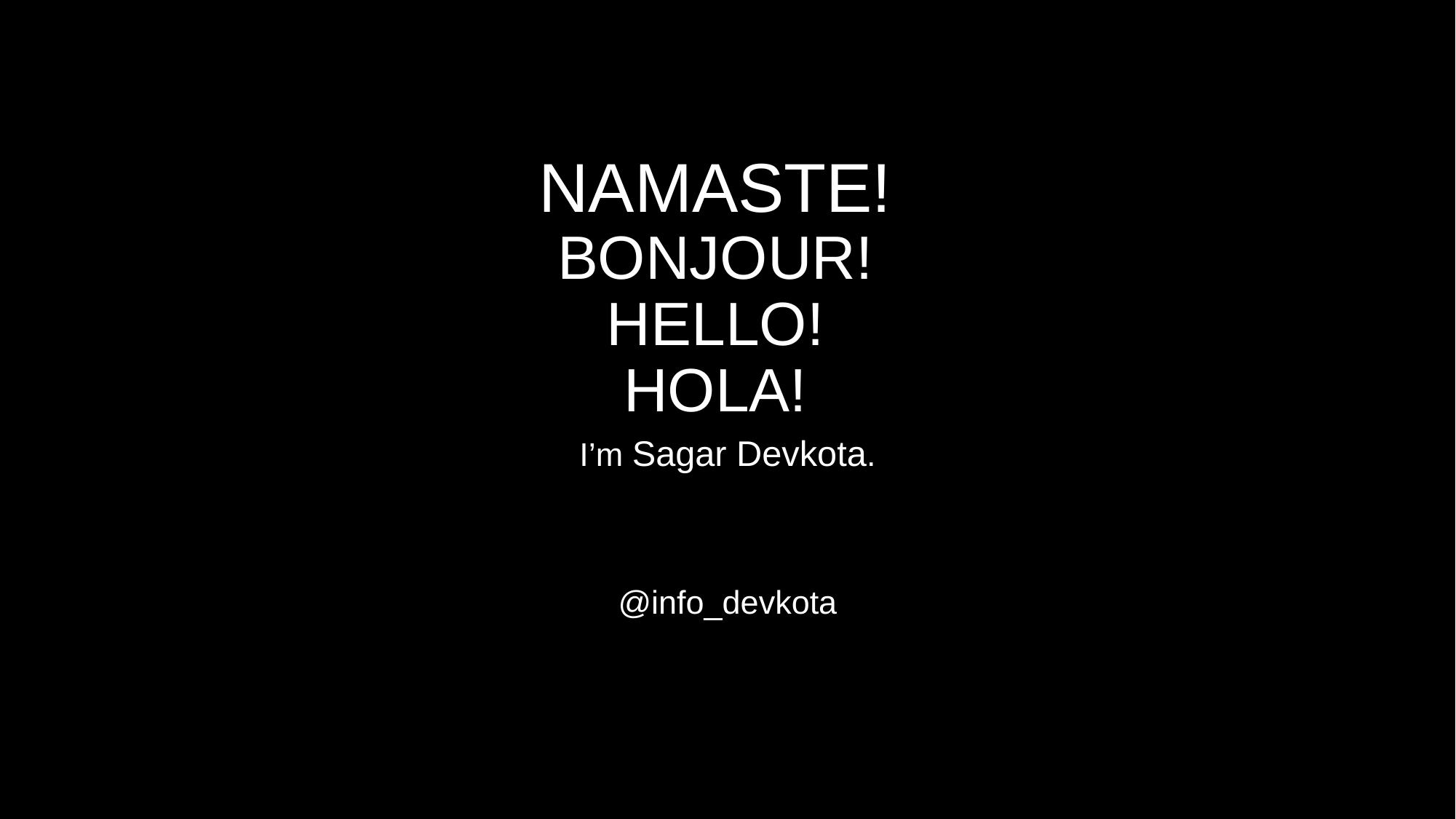

# NAMASTE! BONJOUR! HELLO! HOLA!
I’m Sagar Devkota.

@info_devkota